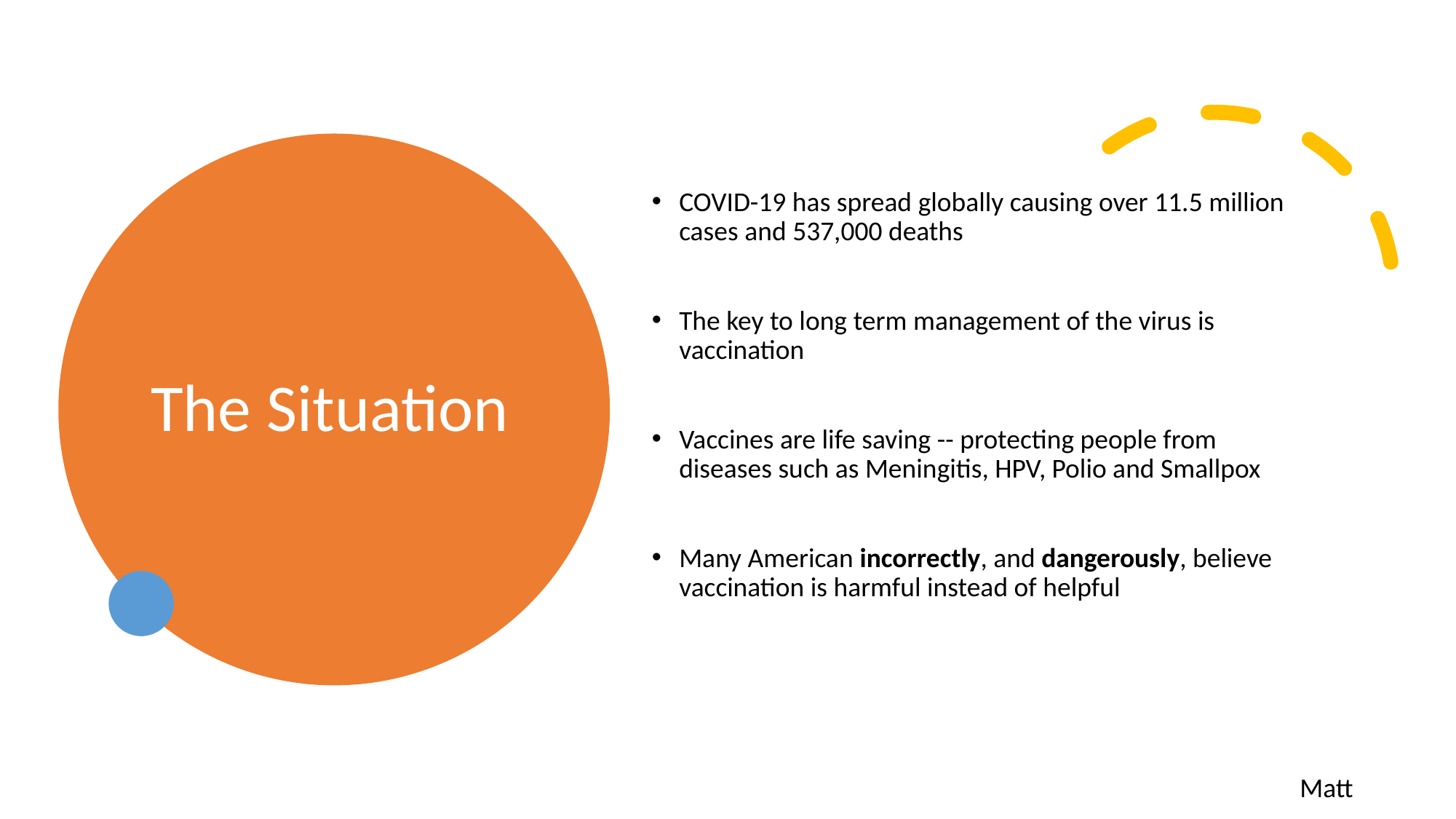

# The Situation
COVID-19 has spread globally causing over 11.5 million cases and 537,000 deaths

The key to long term management of the virus is vaccination

Vaccines are life saving -- protecting people from diseases such as Meningitis, HPV, Polio and Smallpox

Many American incorrectly, and dangerously, believe vaccination is harmful instead of helpful

Matt